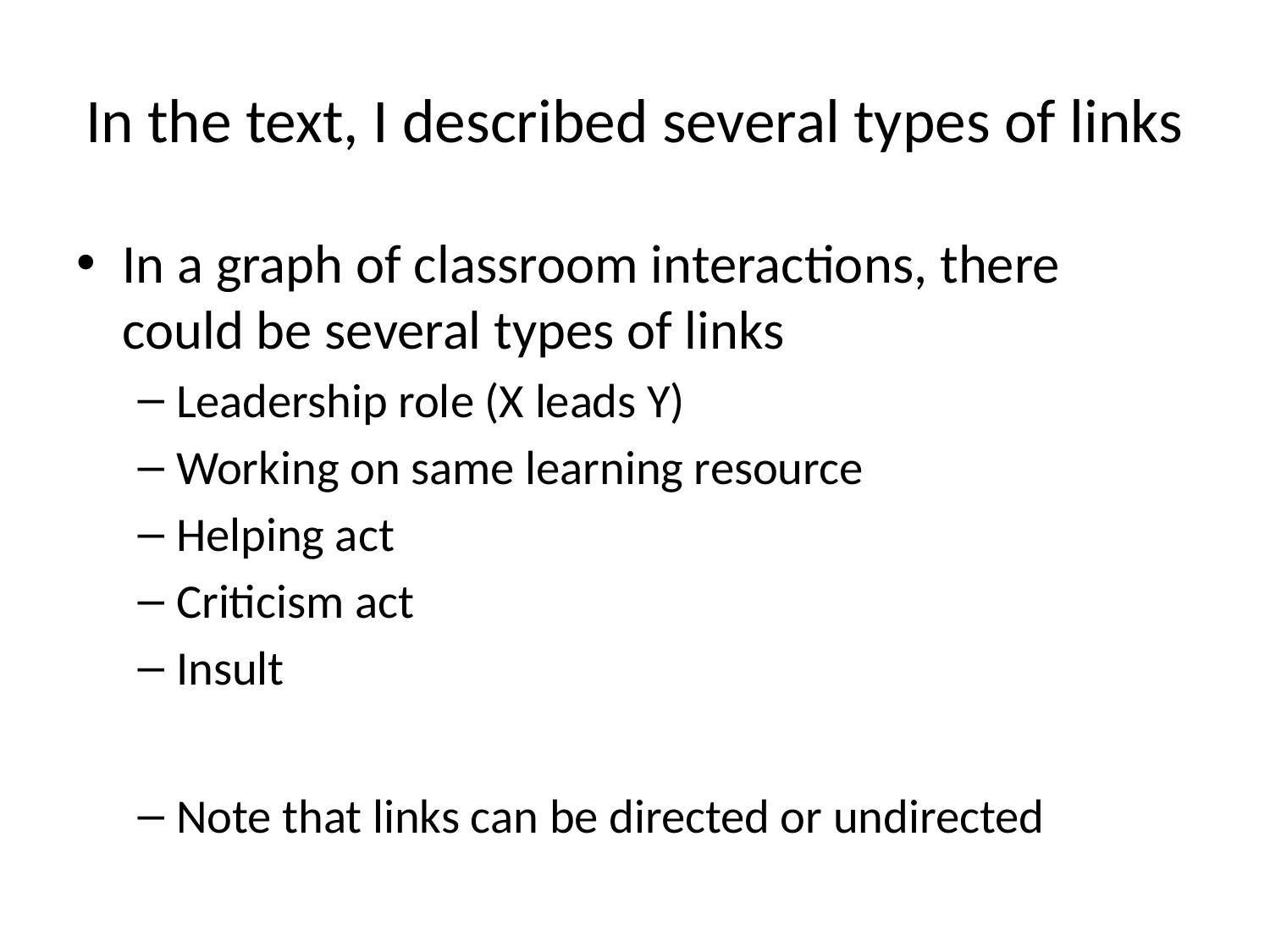

# In the text, I described several types of links
In a graph of classroom interactions, there could be several types of links
Leadership role (X leads Y)
Working on same learning resource
Helping act
Criticism act
Insult

Note that links can be directed or undirected